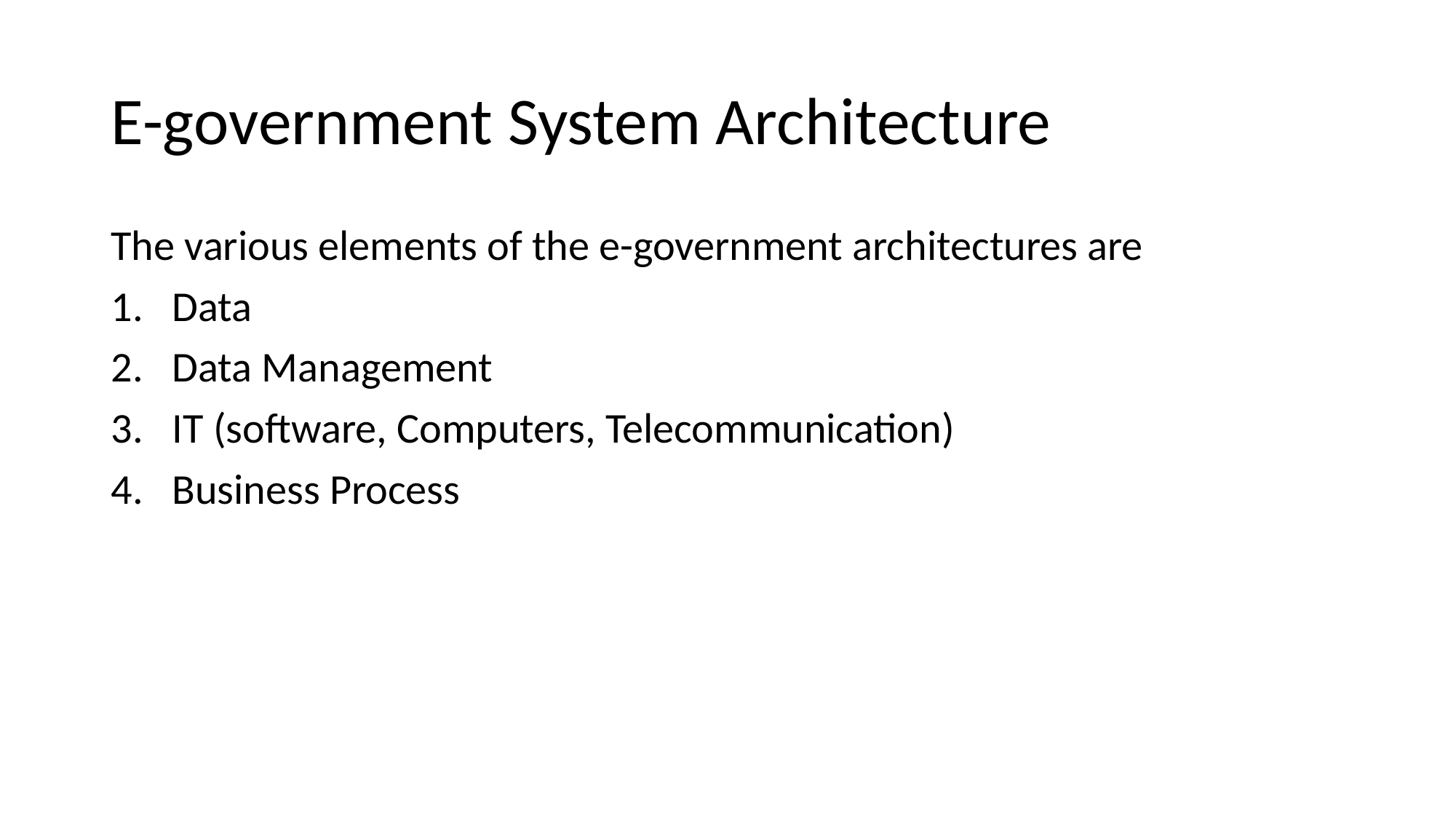

# E-government System Architecture
The various elements of the e-government architectures are
Data
Data Management
IT (software, Computers, Telecommunication)
Business Process